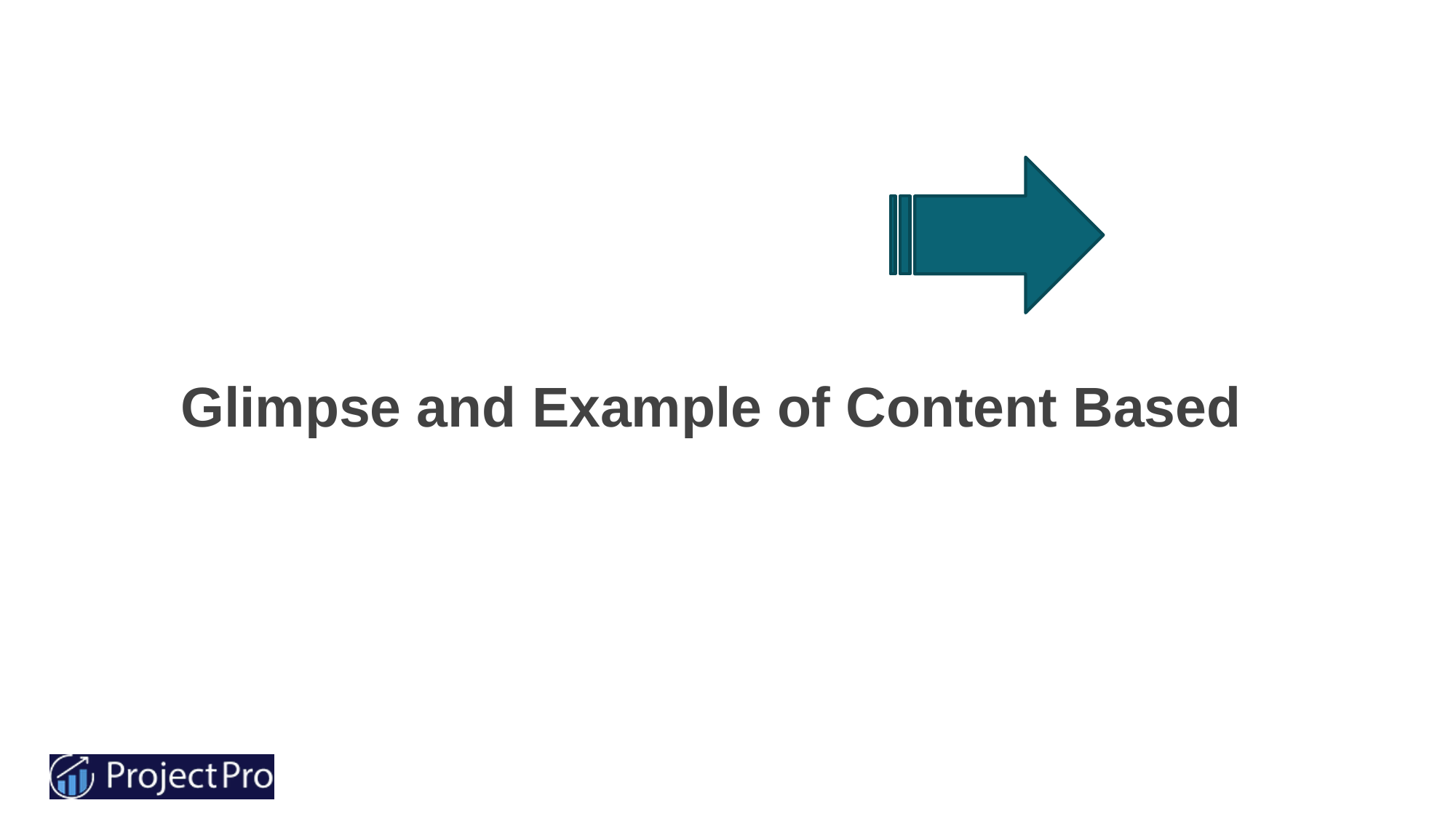

# Glimpse and Example of Content Based